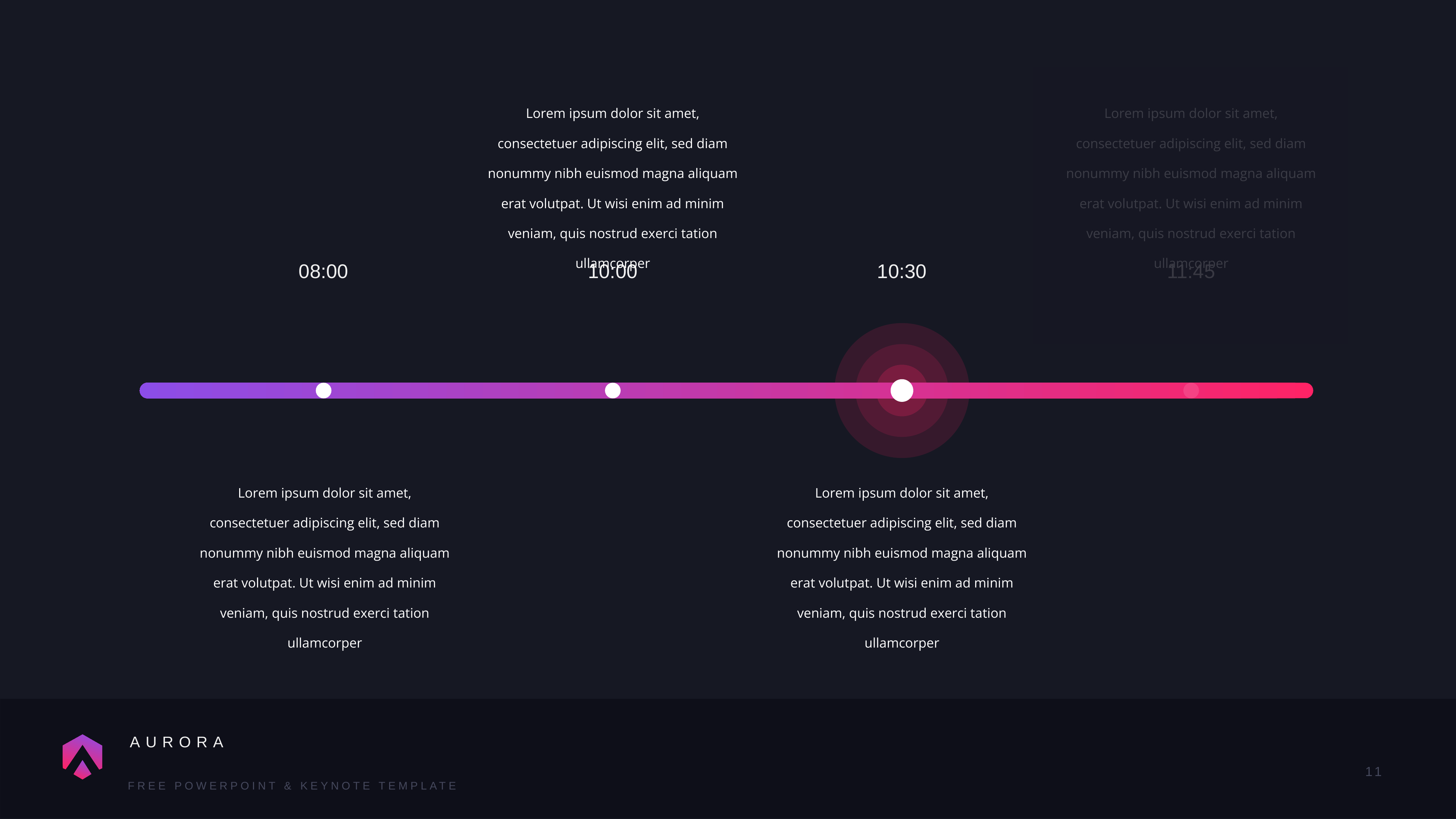

Lorem ipsum dolor sit amet, consectetuer adipiscing elit, sed diam nonummy nibh euismod magna aliquam erat volutpat. Ut wisi enim ad minim veniam, quis nostrud exerci tation ullamcorper
Lorem ipsum dolor sit amet, consectetuer adipiscing elit, sed diam nonummy nibh euismod magna aliquam erat volutpat. Ut wisi enim ad minim veniam, quis nostrud exerci tation ullamcorper
08:00
10:00
10:30
11:45

Lorem ipsum dolor sit amet, consectetuer adipiscing elit, sed diam nonummy nibh euismod magna aliquam erat volutpat. Ut wisi enim ad minim veniam, quis nostrud exerci tation ullamcorper
Lorem ipsum dolor sit amet, consectetuer adipiscing elit, sed diam nonummy nibh euismod magna aliquam erat volutpat. Ut wisi enim ad minim veniam, quis nostrud exerci tation ullamcorper
11